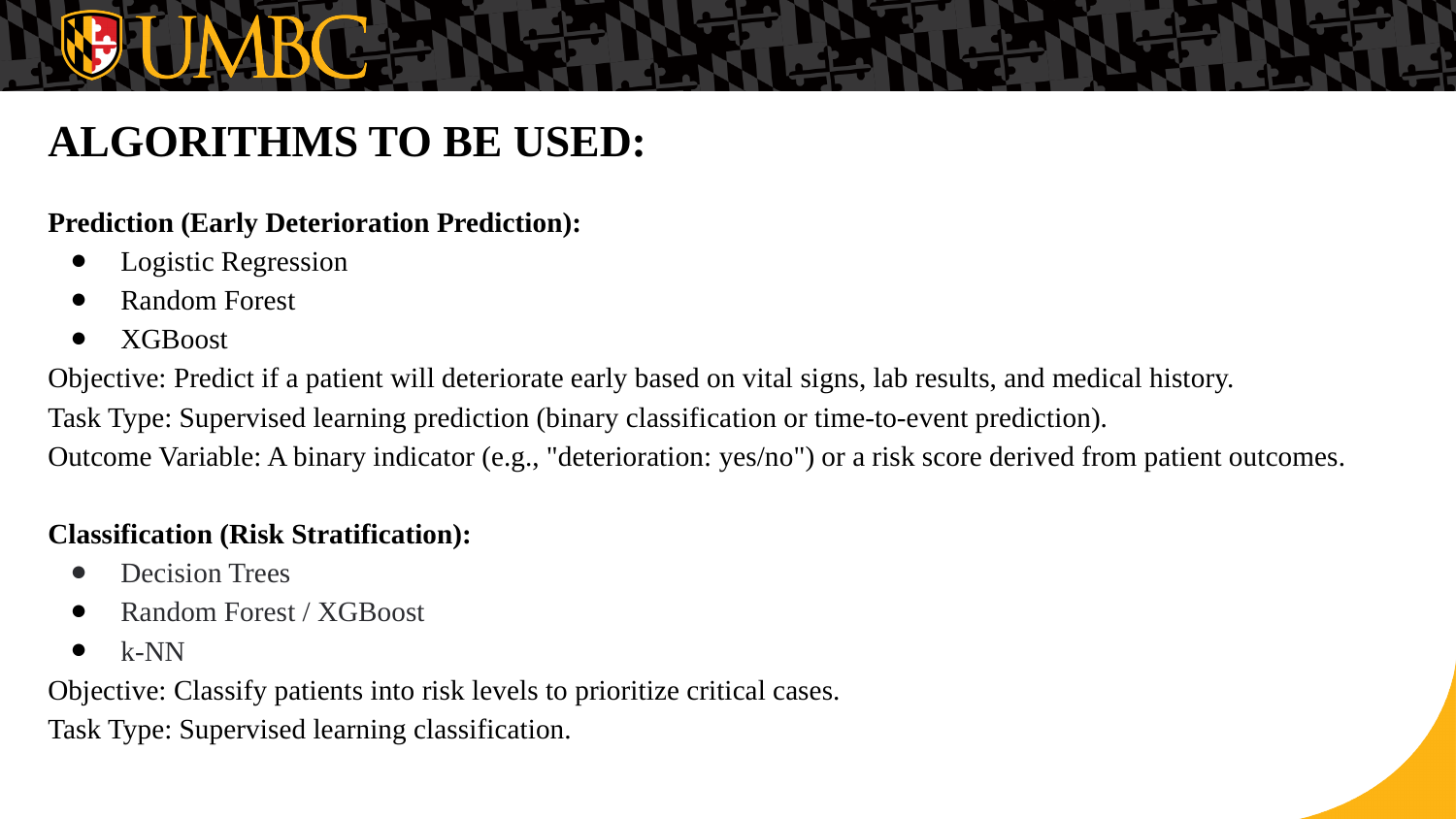

# ALGORITHMS TO BE USED:

Prediction (Early Deterioration Prediction):
Logistic Regression
Random Forest
XGBoost
Objective: Predict if a patient will deteriorate early based on vital signs, lab results, and medical history.
Task Type: Supervised learning prediction (binary classification or time-to-event prediction).
Outcome Variable: A binary indicator (e.g., "deterioration: yes/no") or a risk score derived from patient outcomes.

Classification (Risk Stratification):
Decision Trees
Random Forest / XGBoost
k-NN
Objective: Classify patients into risk levels to prioritize critical cases.
Task Type: Supervised learning classification.